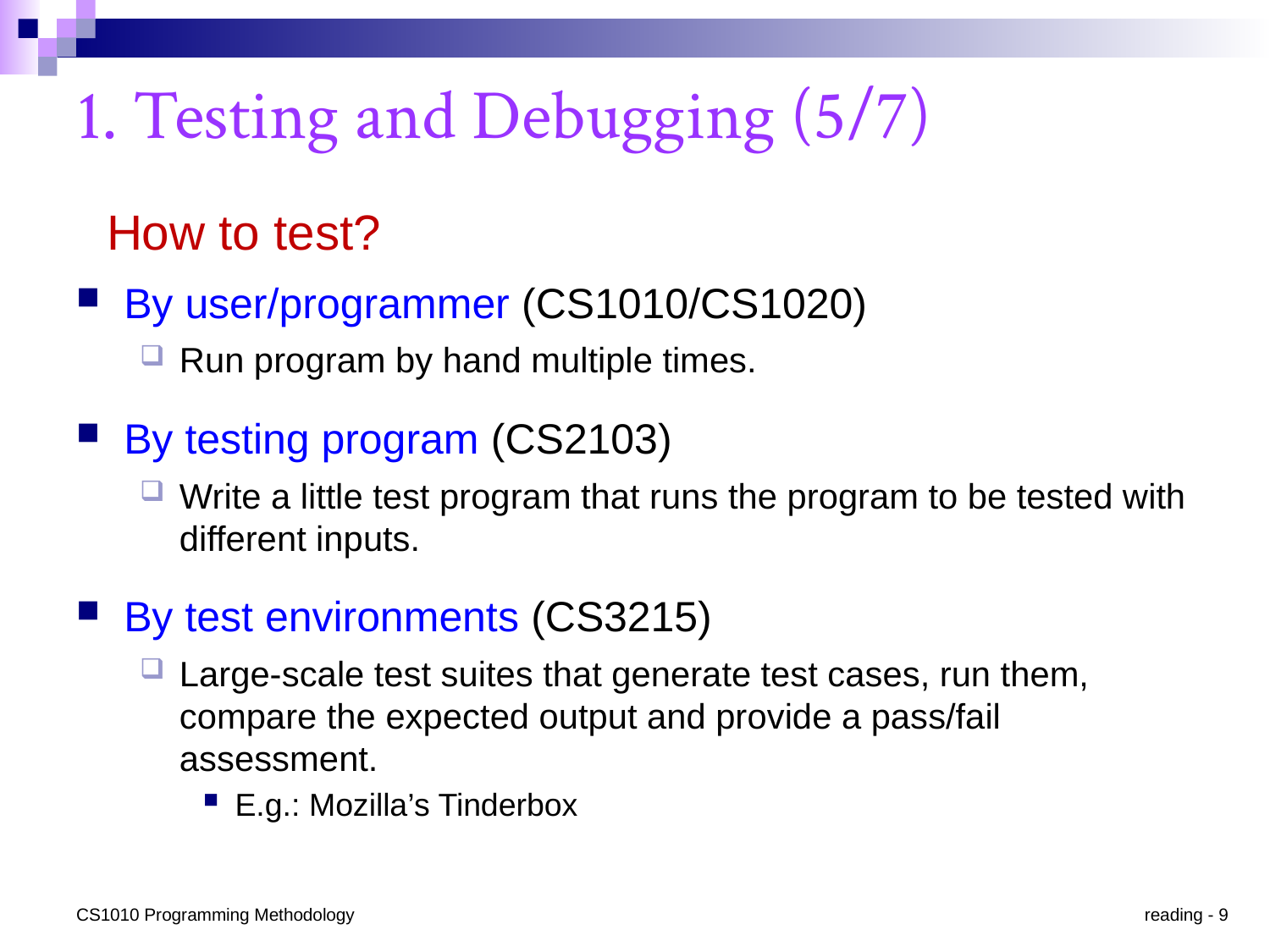

# 1. Testing and Debugging (5/7)
How to test?
By user/programmer (CS1010/CS1020)
Run program by hand multiple times.
By testing program (CS2103)
Write a little test program that runs the program to be tested with different inputs.
By test environments (CS3215)
Large-scale test suites that generate test cases, run them, compare the expected output and provide a pass/fail assessment.
E.g.: Mozilla’s Tinderbox
CS1010 Programming Methodology
reading - 9